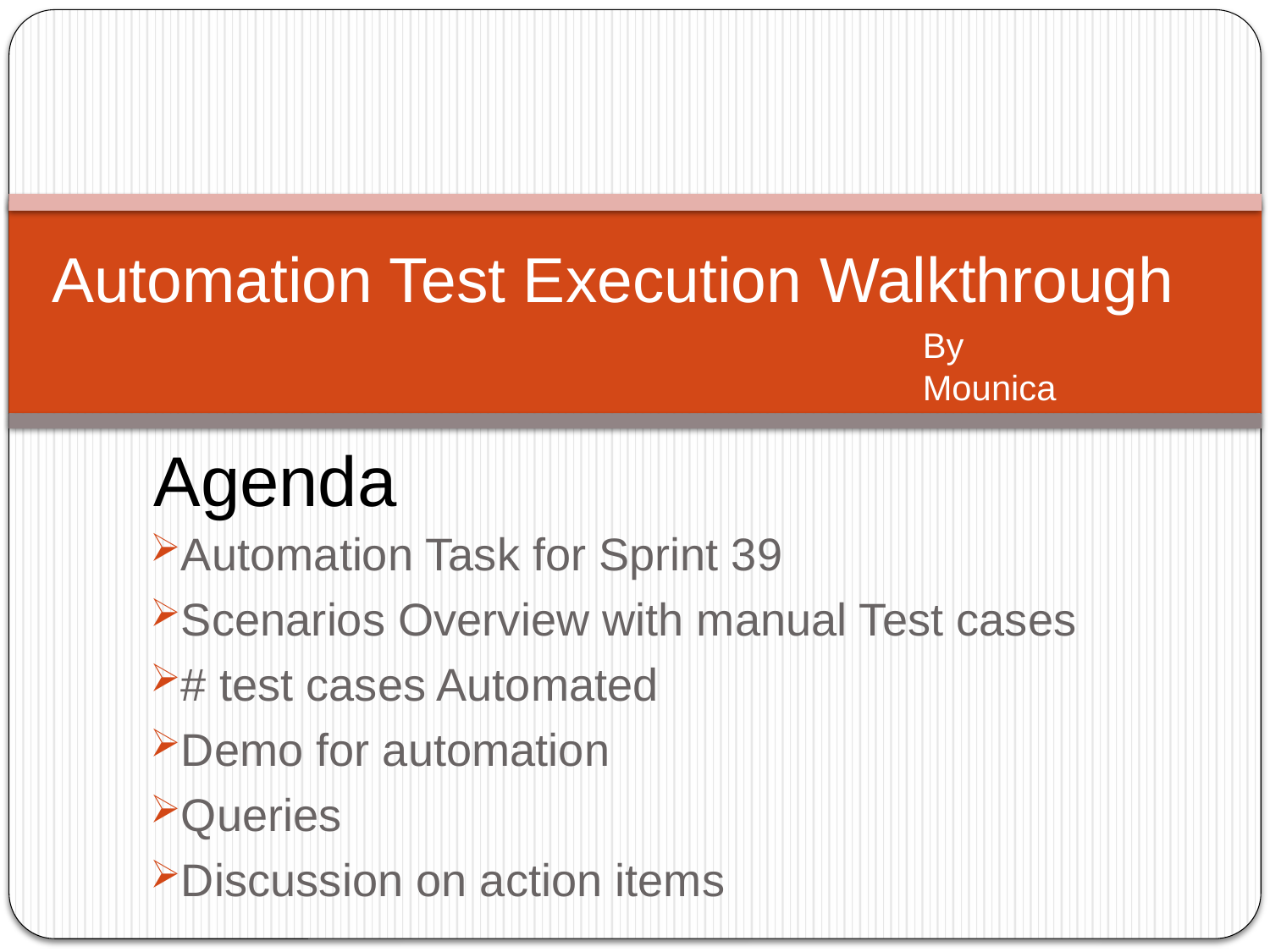

Automation Test Execution Walkthrough
By
Mounica
# Agenda
Automation Task for Sprint 39
Scenarios Overview with manual Test cases
# test cases Automated
Demo for automation
Queries
Discussion on action items